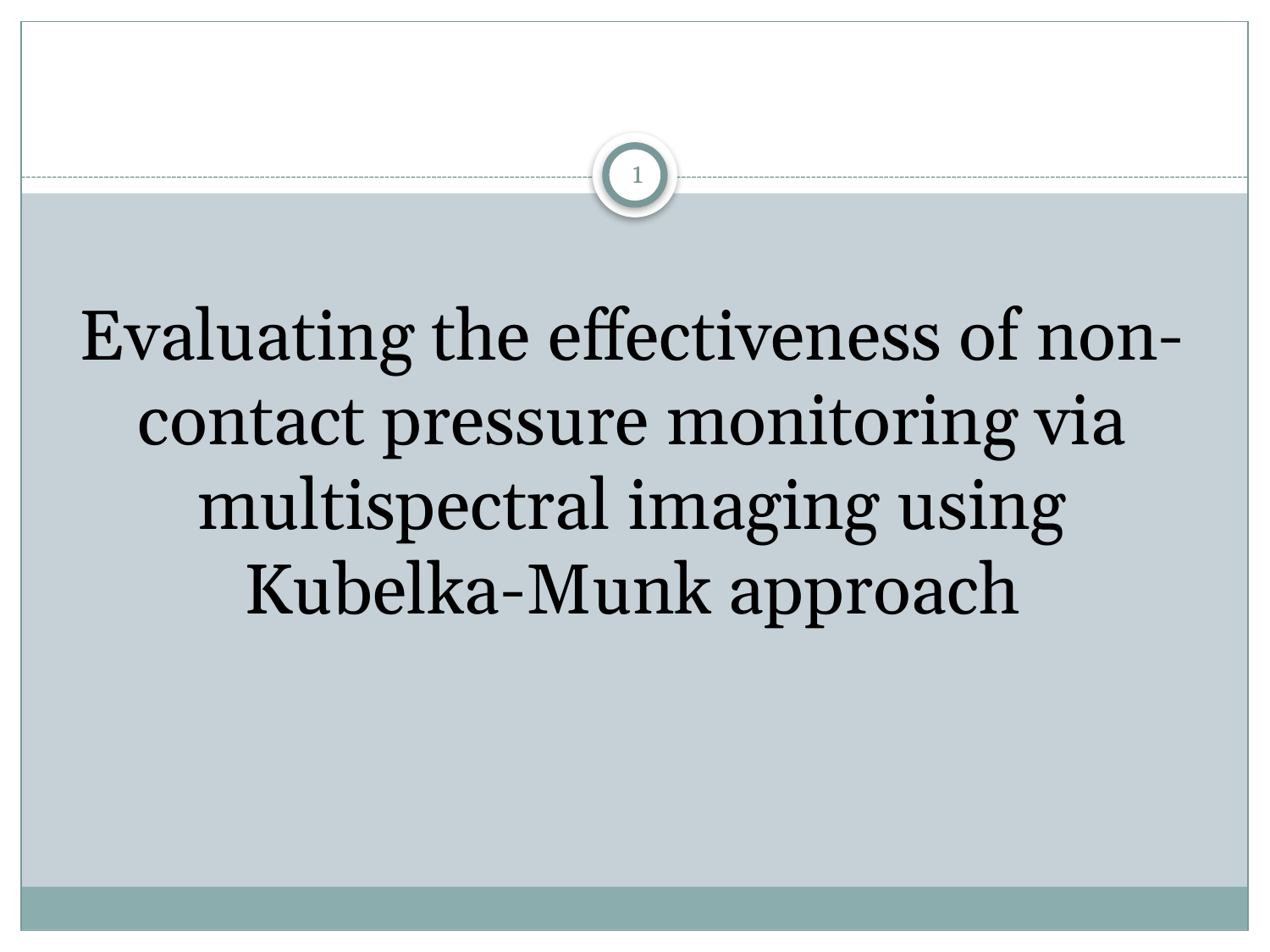

#
1

Evaluating the effectiveness of non-contact pressure monitoring via multispectral imaging using Kubelka-Munk approach